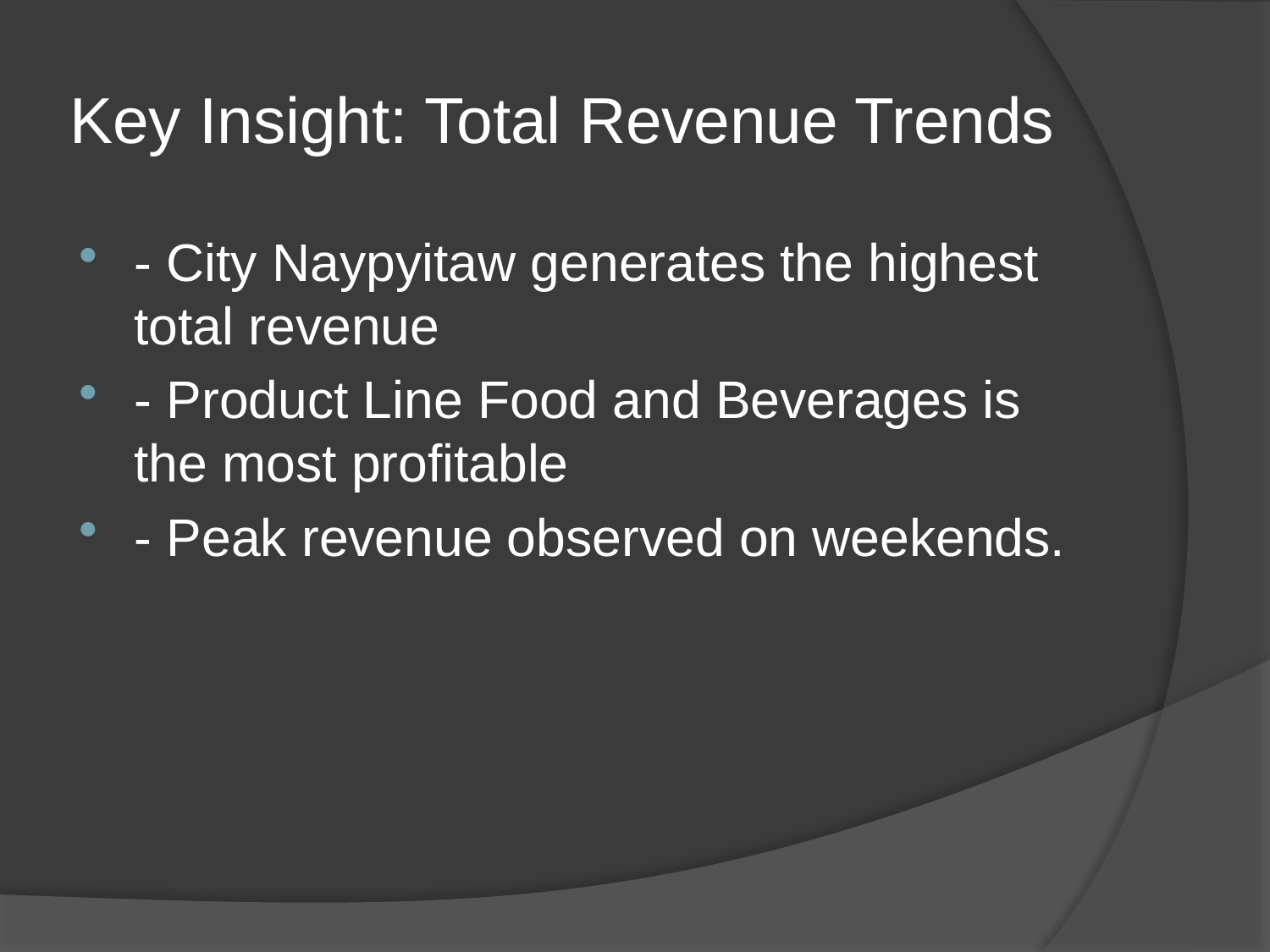

# Key Insight: Total Revenue Trends
- City Naypyitaw generates the highest total revenue
- Product Line Food and Beverages is the most profitable
- Peak revenue observed on weekends.